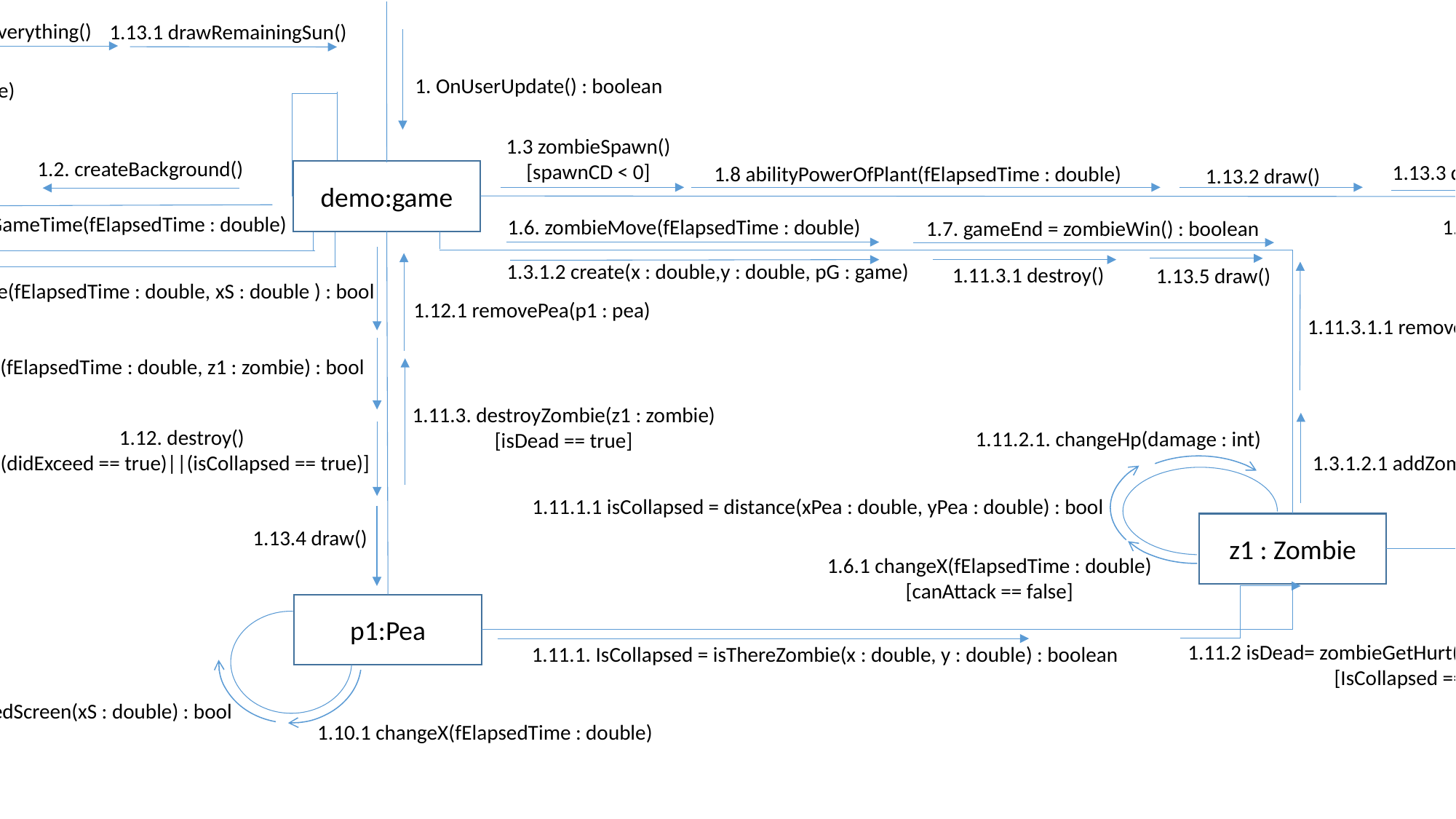

1.9. xS = ScreenWidth() : double
1.13. drawEverything()
1.13.1 drawRemainingSun()
1. OnUserUpdate() : boolean
1.5. changeSpawnCD(fElapsedTime : double)
1.13.3.1 isEmpty = checkPlant() : boolean
1.8.1 isEmpty = checkPlant() : boolean

1.4 equalizeSCD2SRate()
[spawnCD < 0]

1.3 zombieSpawn()
[spawnCD < 0]
1.2. createBackground()
1.13.3 drawThePlant()
1.8 abilityPowerOfPlant(fElapsedTime : double)
1.13.2 draw()
demo:game
t1 : tile
1.1. changeGameTime(fElapsedTime : double)
1.3.1.1 x = ScreenWidth() : double
1.6. zombieMove(fElapsedTime : double)
1.3.1 createZombie(y : double)
1.7. gameEnd = zombieWin() : boolean
1.3.1.2 create(x : double,y : double, pG : game)
1.11.3.1 destroy()
1.13.5 draw()
1.10. didExceed = peaMove(fElapsedTime : double, xS : double ) : bool
1.8.2 abilityPower(fElapsedTime : double)
[isEmpty == false]
1.12.1 removePea(p1 : pea)
1.11.3.1.1 removeZombie(z1 : zombie)
1.11. isCollapsed = peaAttack(fElapsedTime : double, z1 : zombie) : bool
1.11.3. destroyZombie(z1 : zombie)
[isDead == true]
1.12. destroy()
[(didExceed == true)||(isCollapsed == true)]
1.11.2.1. changeHp(damage : int)
1.13.3.2 drawToGame(pG : game)
[isEmpty == false]
1.3.1.2.1 addZombie(z1 : zombie)

1.11.1.1 isCollapsed = distance(xPea : double, yPea : double) : bool
1.13.6 draw()
1.13.5 draw()
z1 : Zombie
1.13.4 draw()
1.6.1 changeX(fElapsedTime : double)
[canAttack == false]

p1:Pea
b1 : Buttons
s1 : Sun

1.11.2 isDead= zombieGetHurt(damage : int) : boolean
[IsCollapsed == true]
1.11.1. IsCollapsed = isThereZombie(x : double, y : double) : boolean
pl1 : plant
1.10.2 didExceed = didPeaExceedScreen(xS : double) : bool
1.10.1 changeX(fElapsedTime : double)